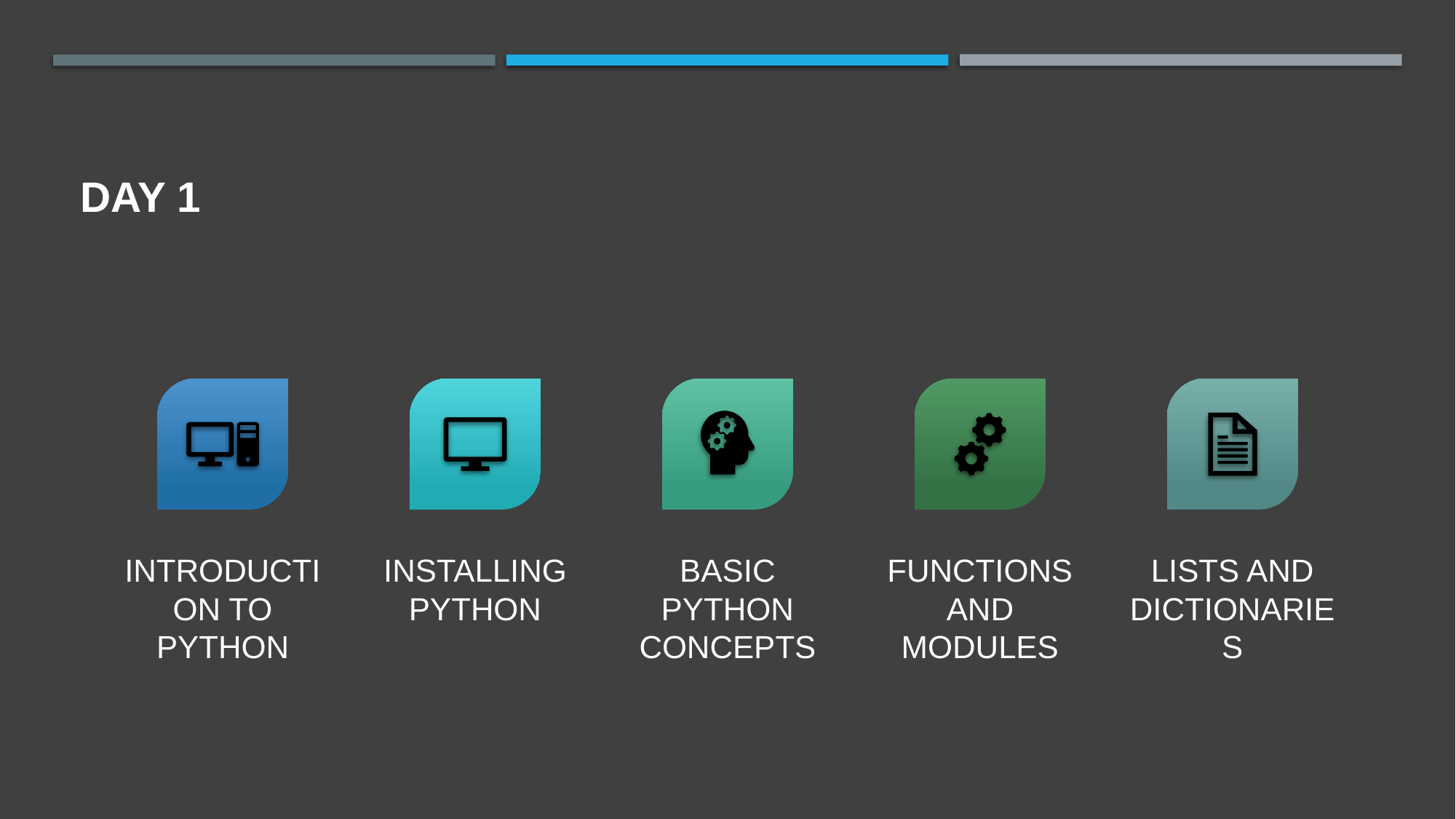

# DAY 1
Introduction to Python
Installing Python
Basic Python concepts
Functions and modules
Lists and dictionaries